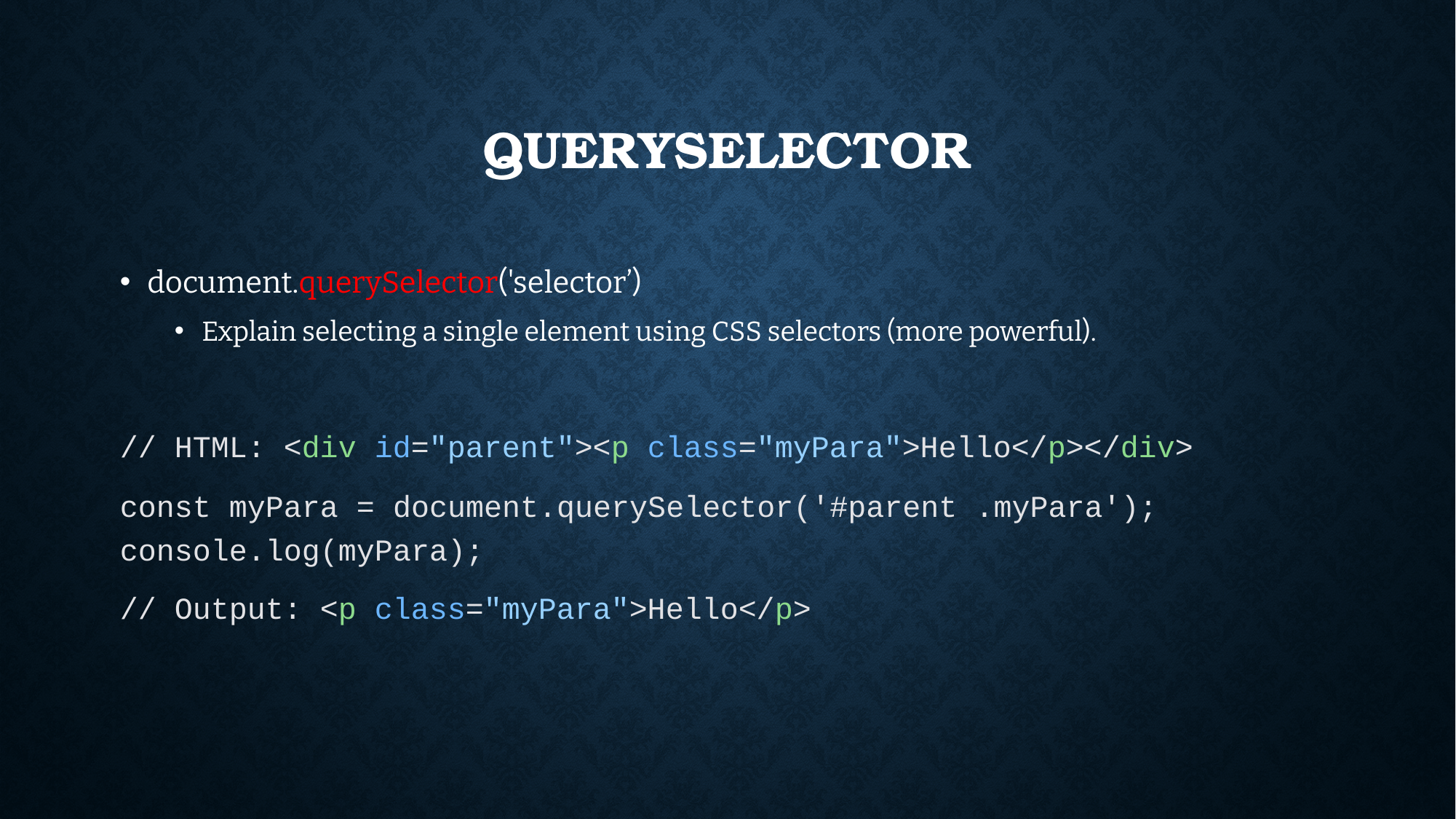

# querySelector
document.querySelector('selector’)
Explain selecting a single element using CSS selectors (more powerful).

// HTML: <div id="parent"><p class="myPara">Hello</p></div>
const myPara = document.querySelector('#parent .myPara'); console.log(myPara);
// Output: <p class="myPara">Hello</p>